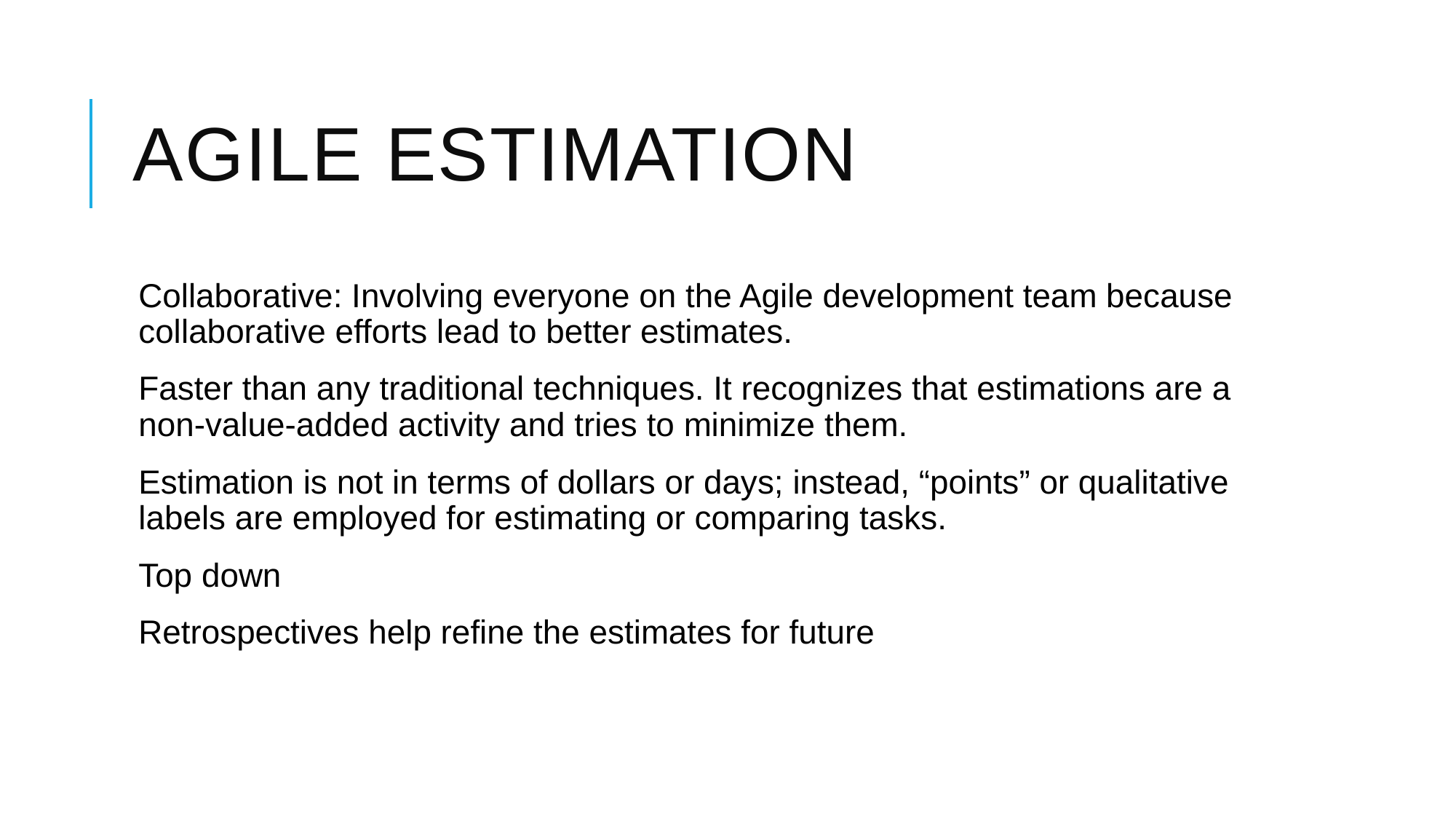

# Agile estimation
Collaborative: Involving everyone on the Agile development team because collaborative efforts lead to better estimates.
Faster than any traditional techniques. It recognizes that estimations are a non-value-added activity and tries to minimize them.
Estimation is not in terms of dollars or days; instead, “points” or qualitative labels are employed for estimating or comparing tasks.
Top down
Retrospectives help refine the estimates for future